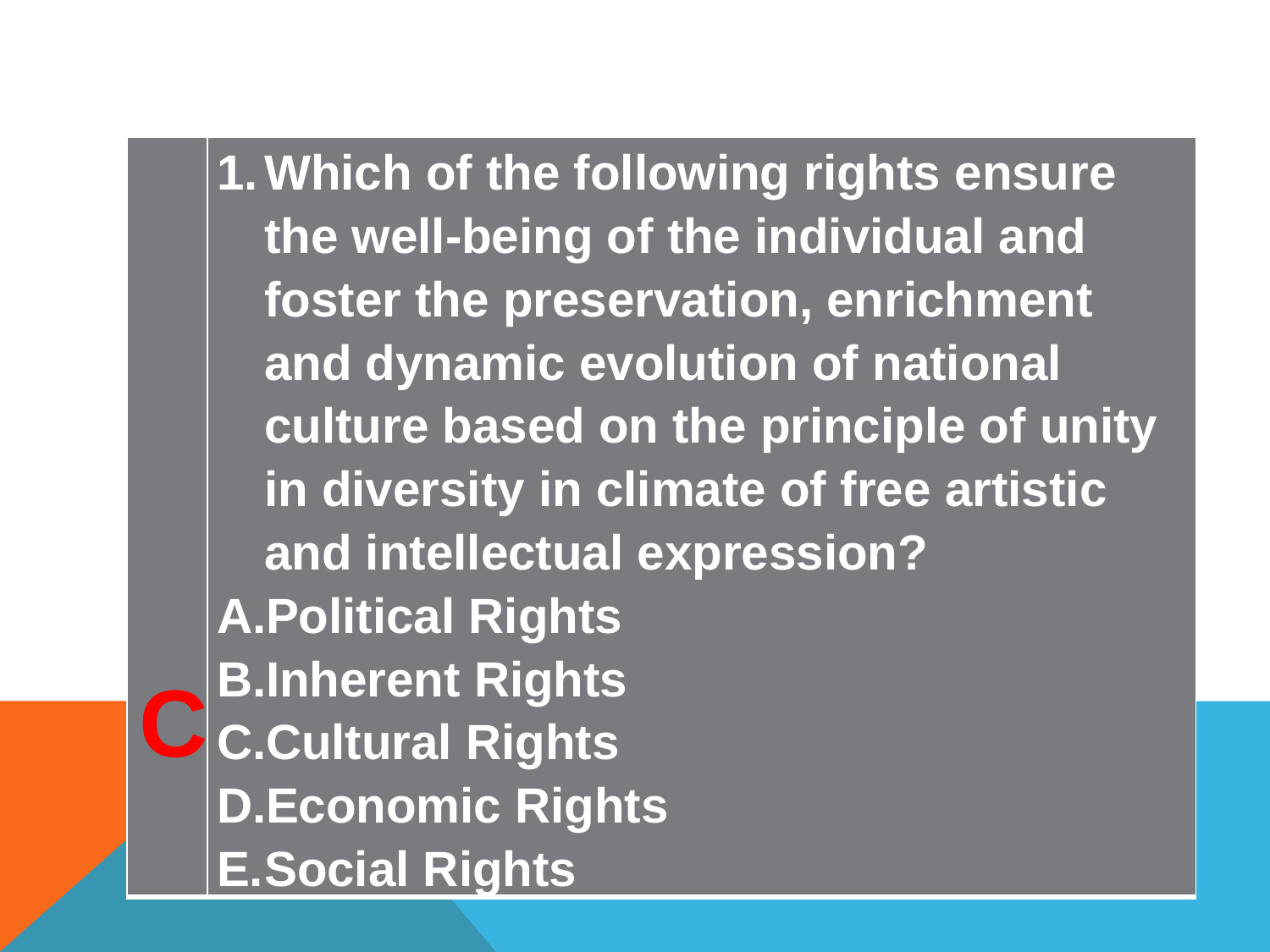

#
|  | Which of the following rights ensure the well-being of the individual and foster the preservation, enrichment and dynamic evolution of national culture based on the principle of unity in diversity in climate of free artistic and intellectual expression? Political Rights Inherent Rights Cultural Rights Economic Rights Social Rights |
| --- | --- |
C